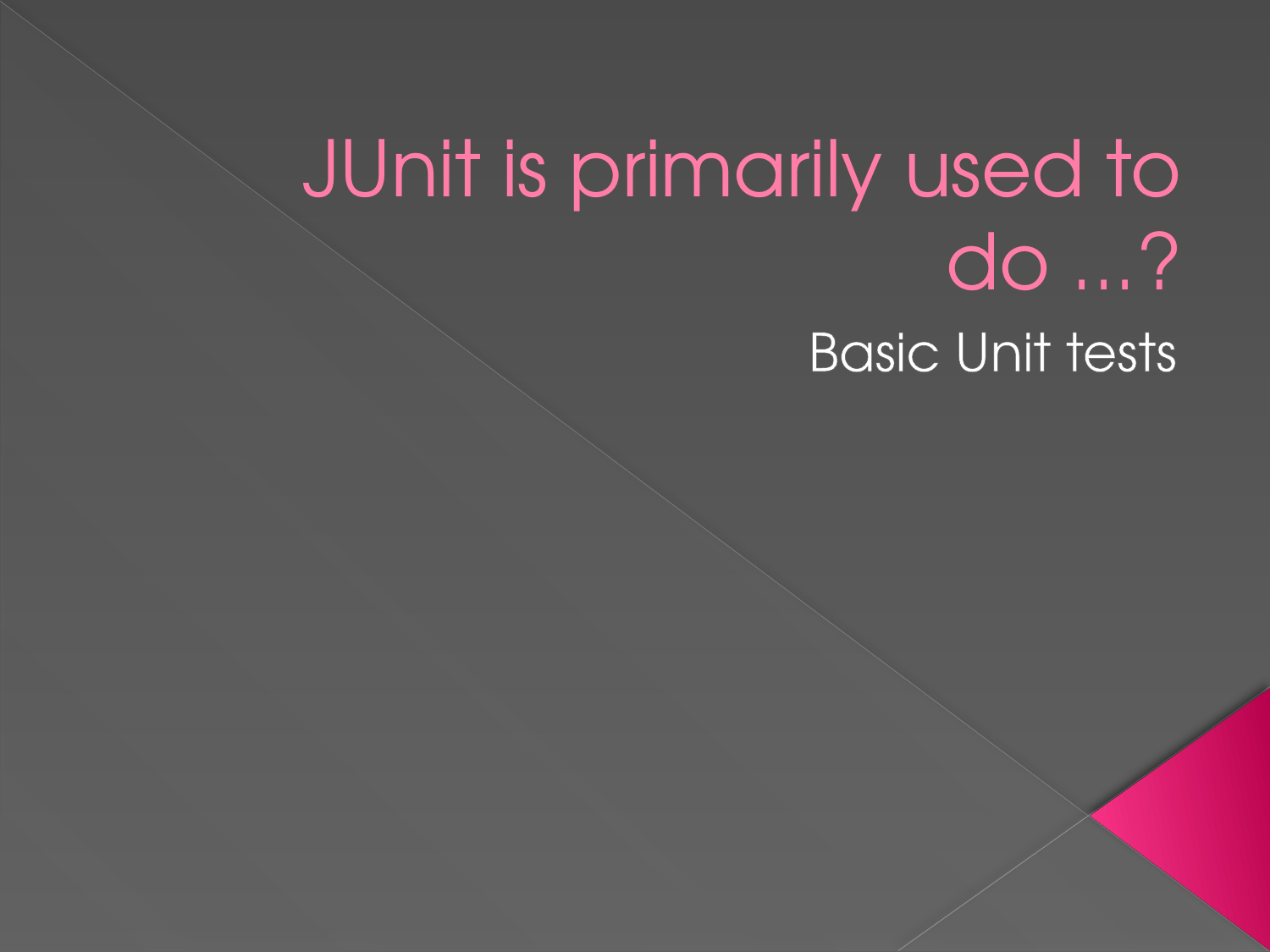

# JUnit is primarily used to do ...?
Basic Unit tests